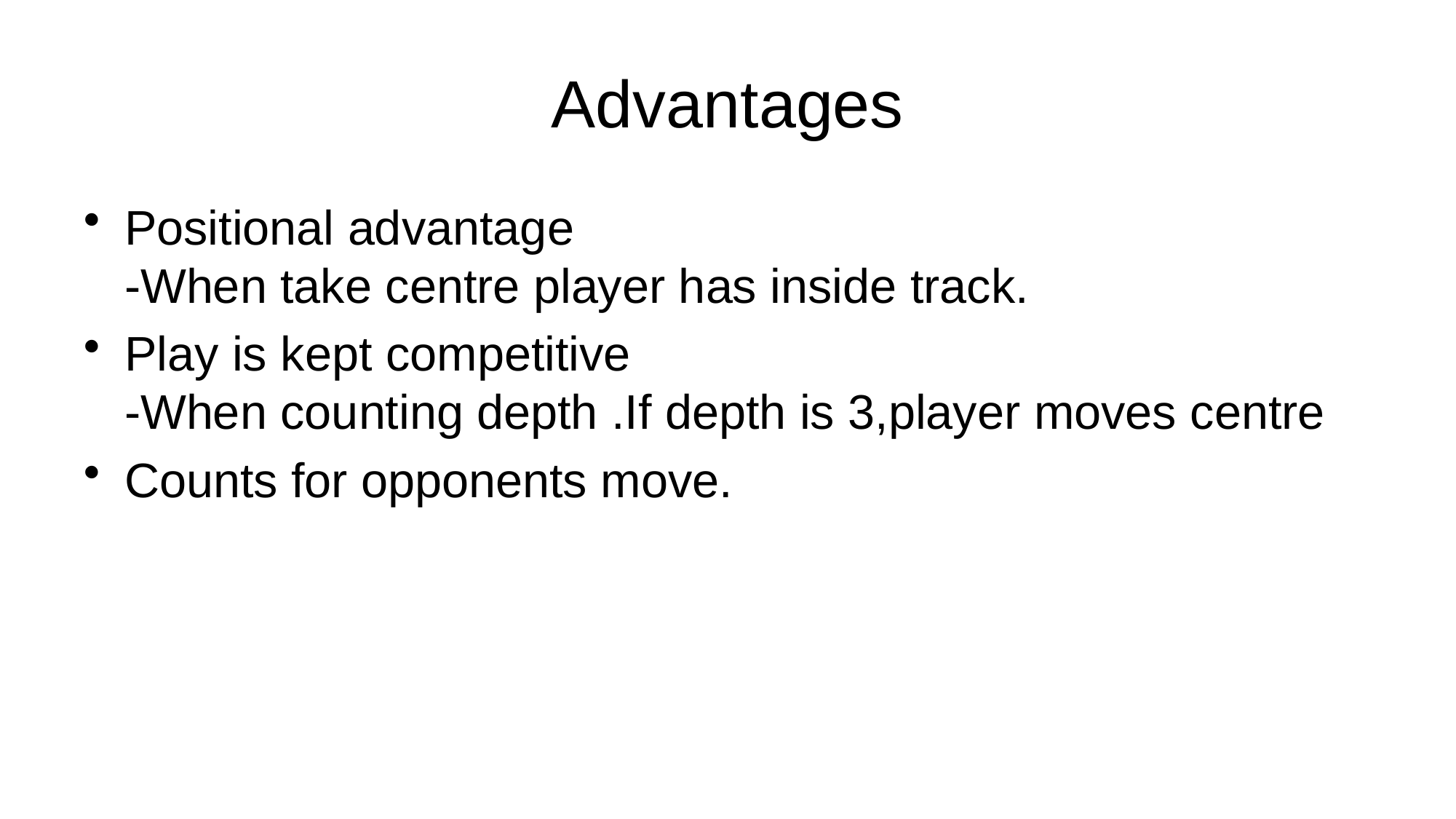

# Advantages
Positional advantage
-When take centre player has inside track.
Play is kept competitive
-When counting depth .If depth is 3,player moves centre
Counts for opponents move.